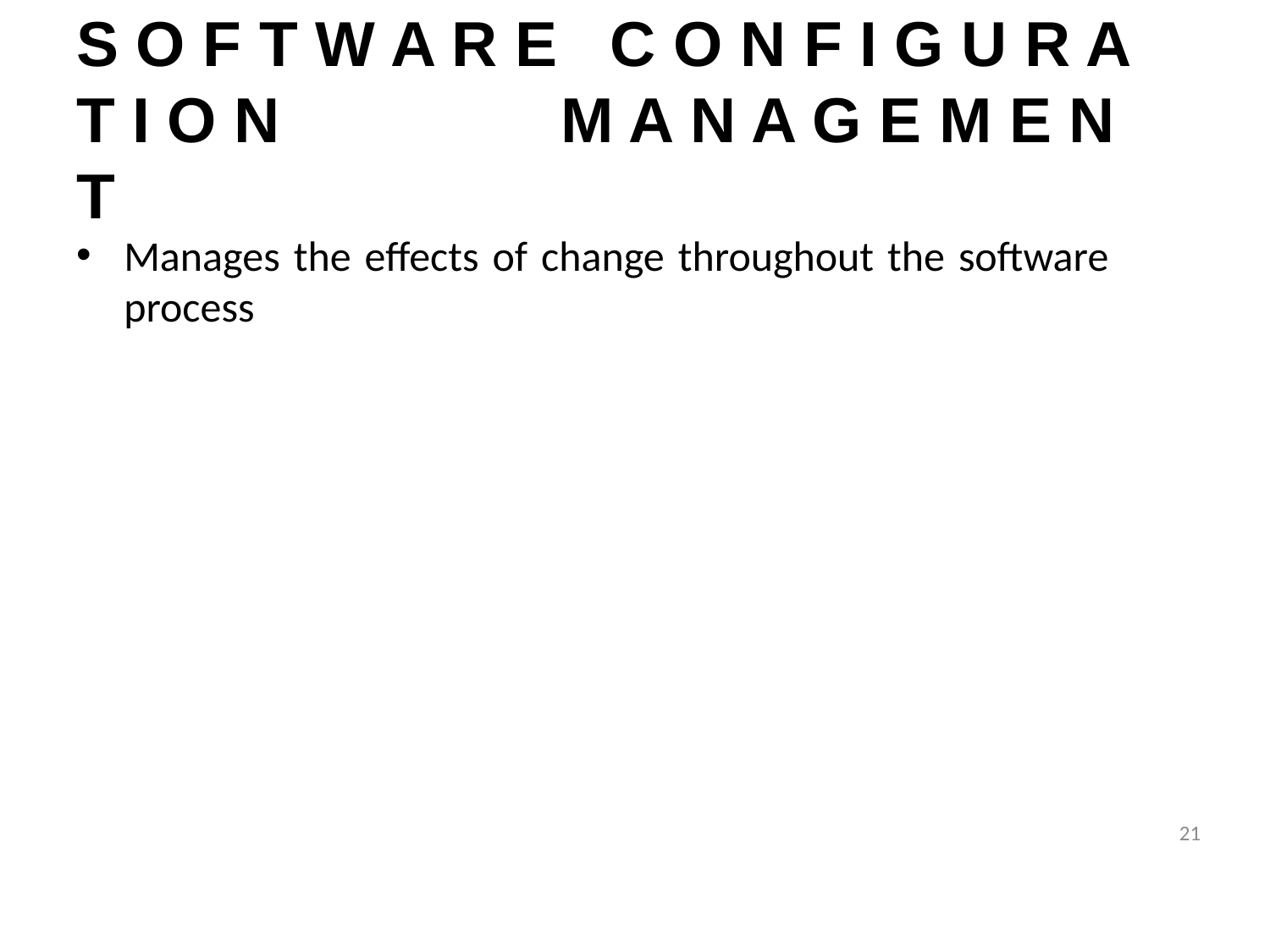

# S O F T W A R E   C O N F I G U R A T I O N                M A N A G E M E N T
Manages the effects of change throughout the software process

21